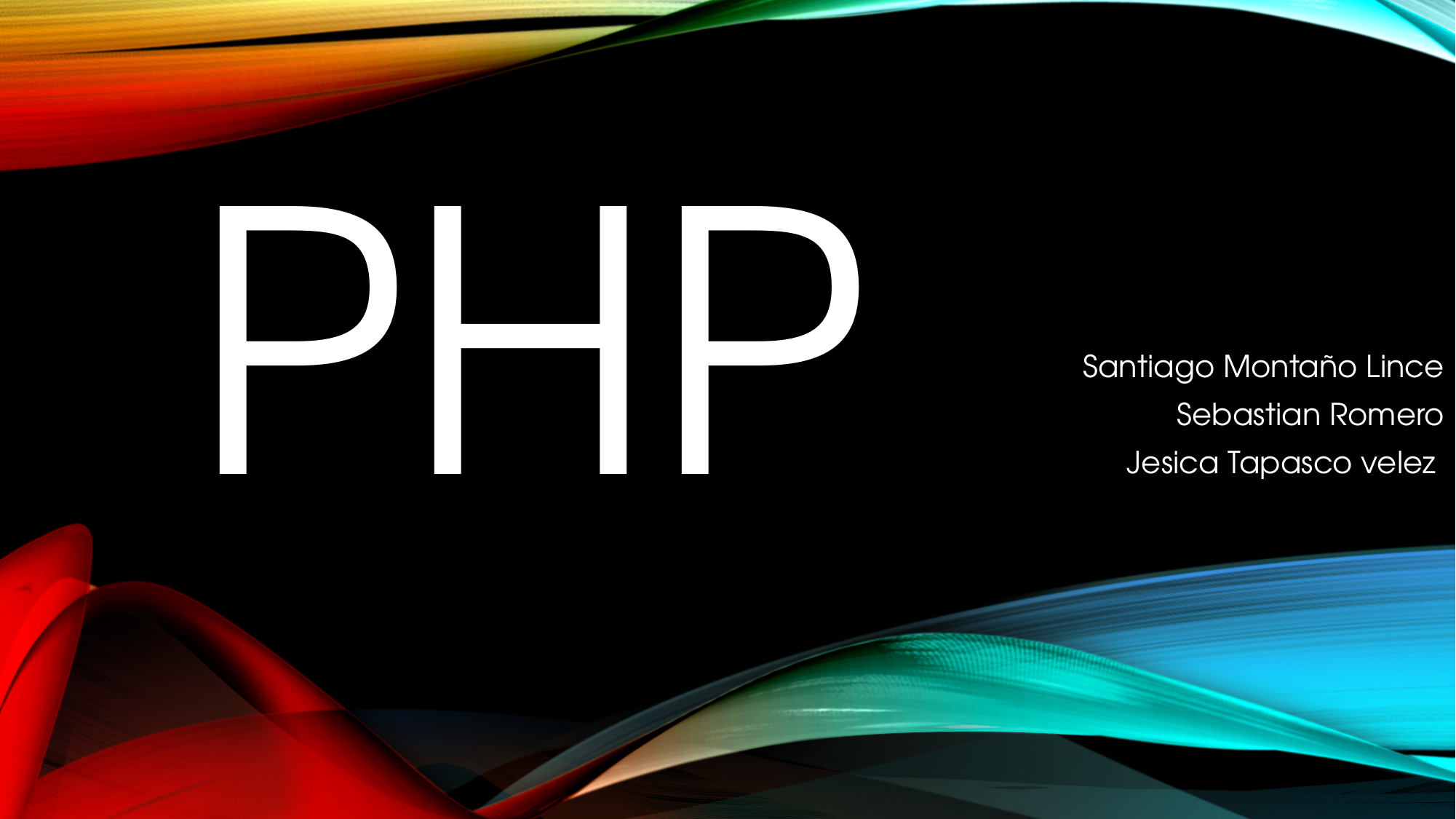

# PHP
Santiago Montaño Lince
Sebastian Romero
Jesica Tapasco velez